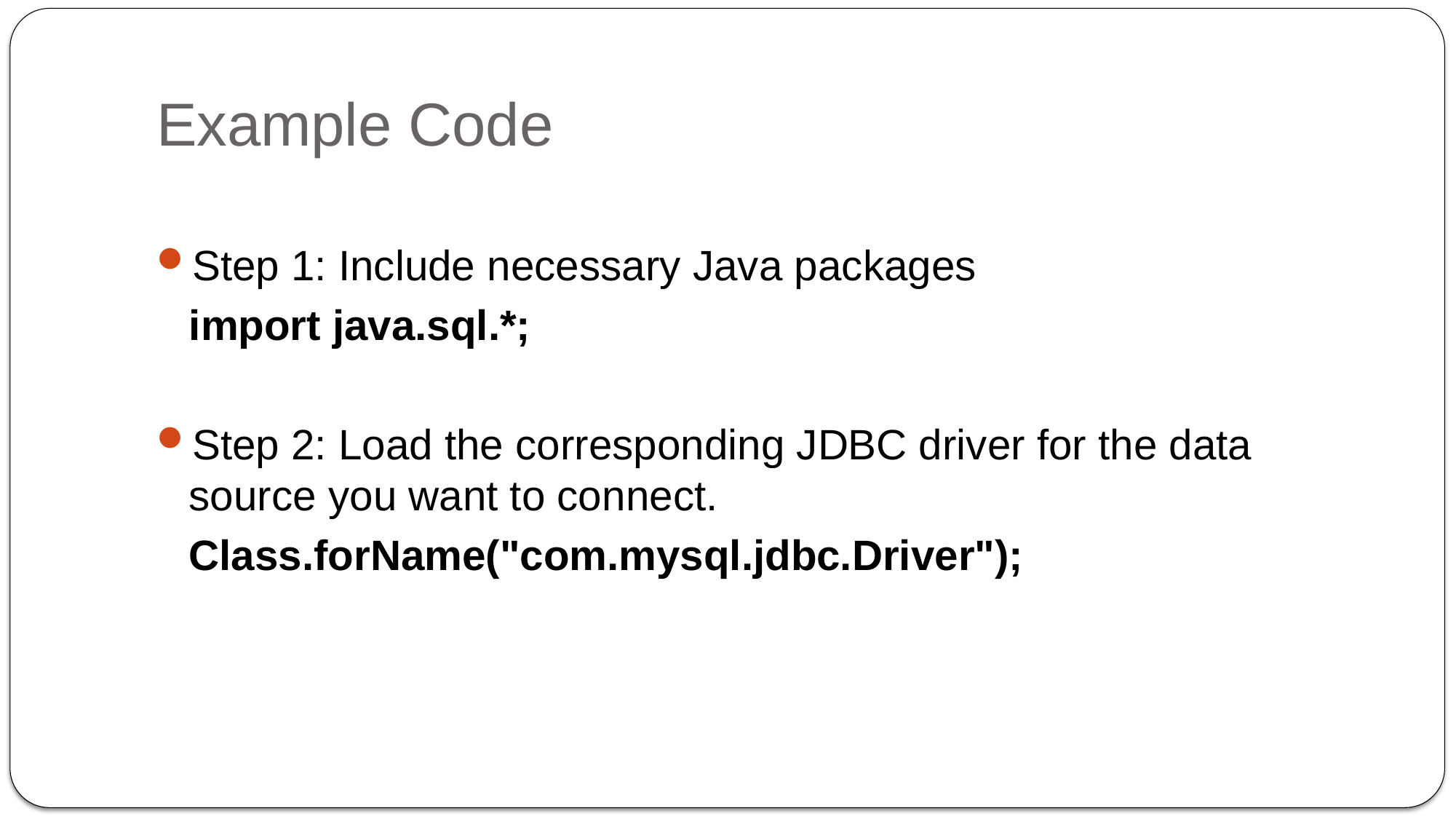

# Example Code

Step 1: Include necessary Java packages
 	import java.sql.*;

Step 2: Load the corresponding JDBC driver for the data source you want to connect.
	Class.forName("com.mysql.jdbc.Driver");